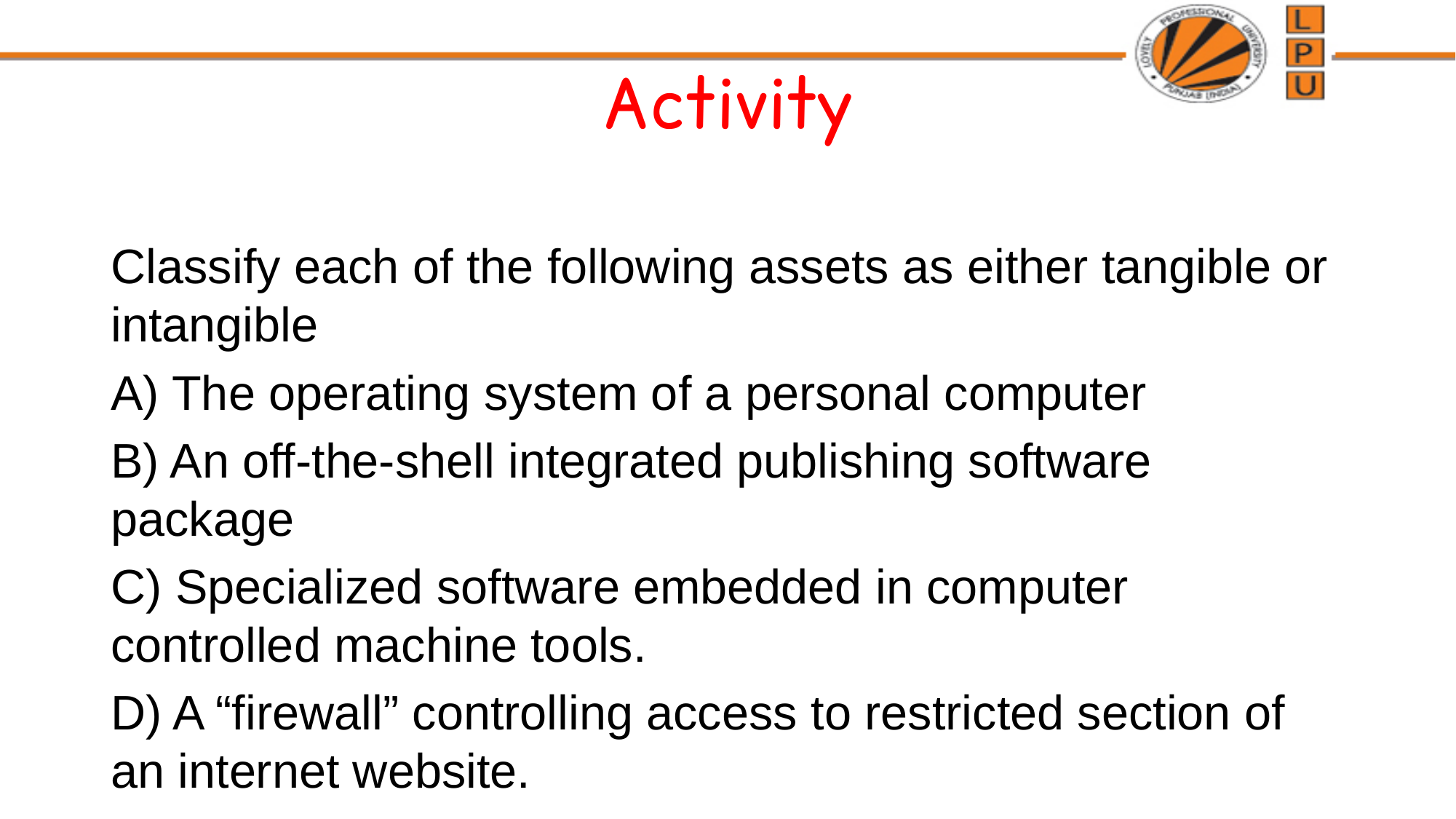

# Activity
Classify each of the following assets as either tangible or intangible
A) The operating system of a personal computer
B) An off-the-shell integrated publishing software package
C) Specialized software embedded in computer controlled machine tools.
D) A “firewall” controlling access to restricted section of an internet website.